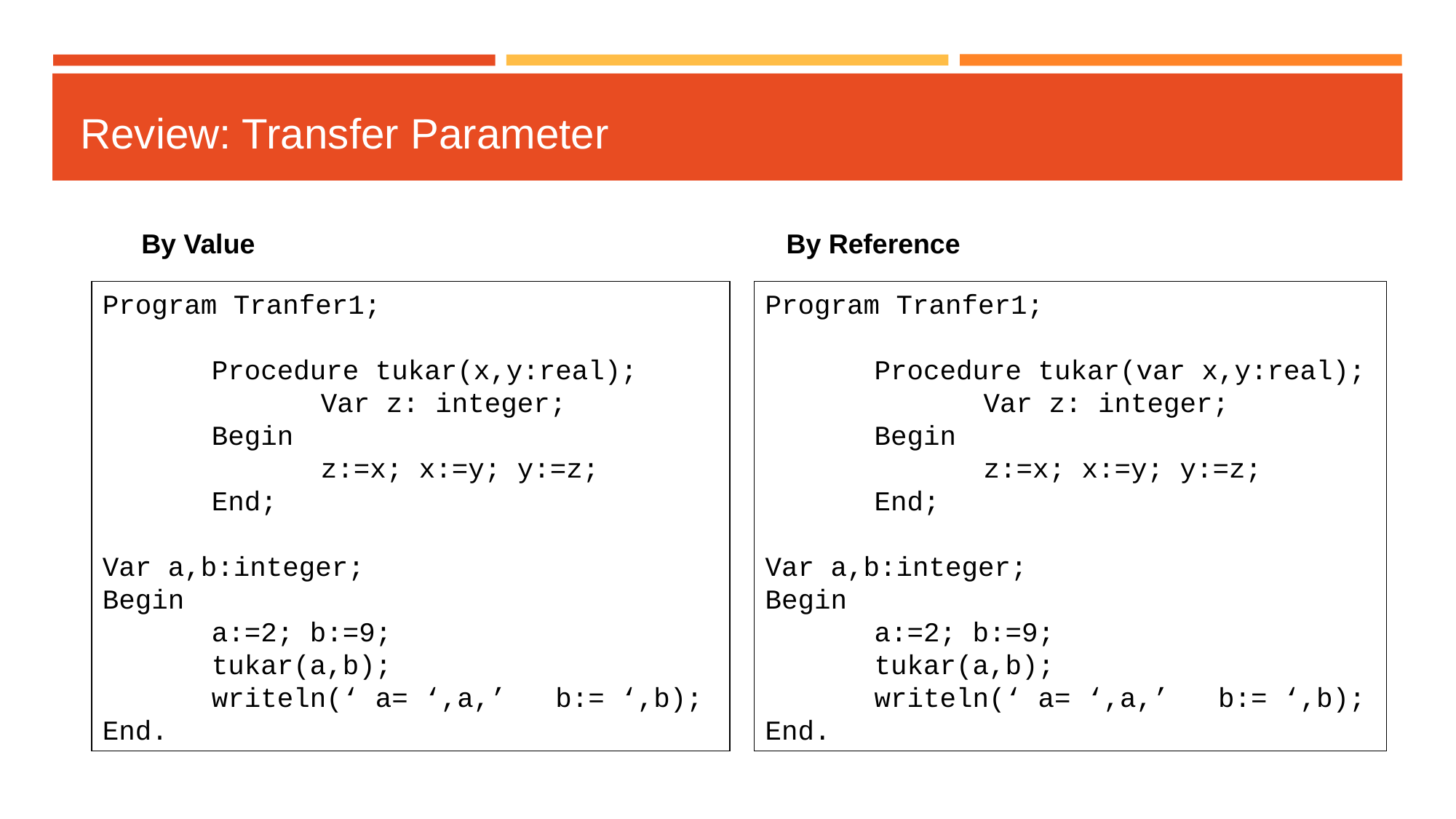

# Review: Transfer Parameter
By Value
By Reference
Program Tranfer1;

	Procedure tukar(x,y:real);
		Var z: integer;
	Begin
		z:=x; x:=y; y:=z;
	End;

Var a,b:integer;
Begin
	a:=2; b:=9;
	tukar(a,b);
	writeln(‘ a= ‘,a,’   b:= ‘,b);
End.
Program Tranfer1;

	Procedure tukar(var x,y:real);
		Var z: integer;
	Begin
		z:=x; x:=y; y:=z;
	End;

Var a,b:integer;
Begin
	a:=2; b:=9;
	tukar(a,b);
	writeln(‘ a= ‘,a,’   b:= ‘,b);
End.